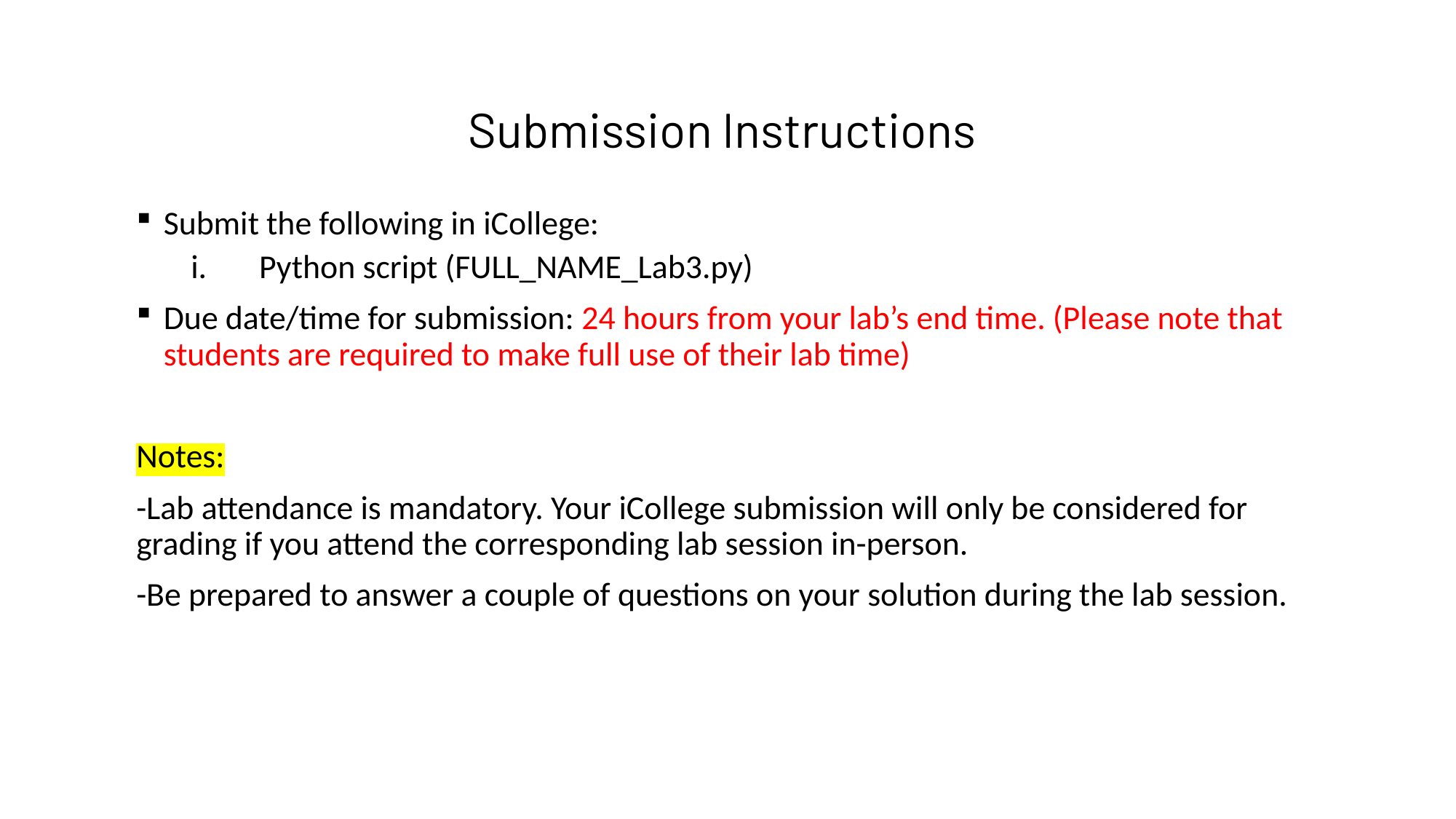

# Submission Instructions
Submit the following in iCollege:
Python script (FULL_NAME_Lab3.py)
Due date/time for submission: 24 hours from your lab’s end time. (Please note that students are required to make full use of their lab time)

Notes:
-Lab attendance is mandatory. Your iCollege submission will only be considered for grading if you attend the corresponding lab session in-person.
-Be prepared to answer a couple of questions on your solution during the lab session.